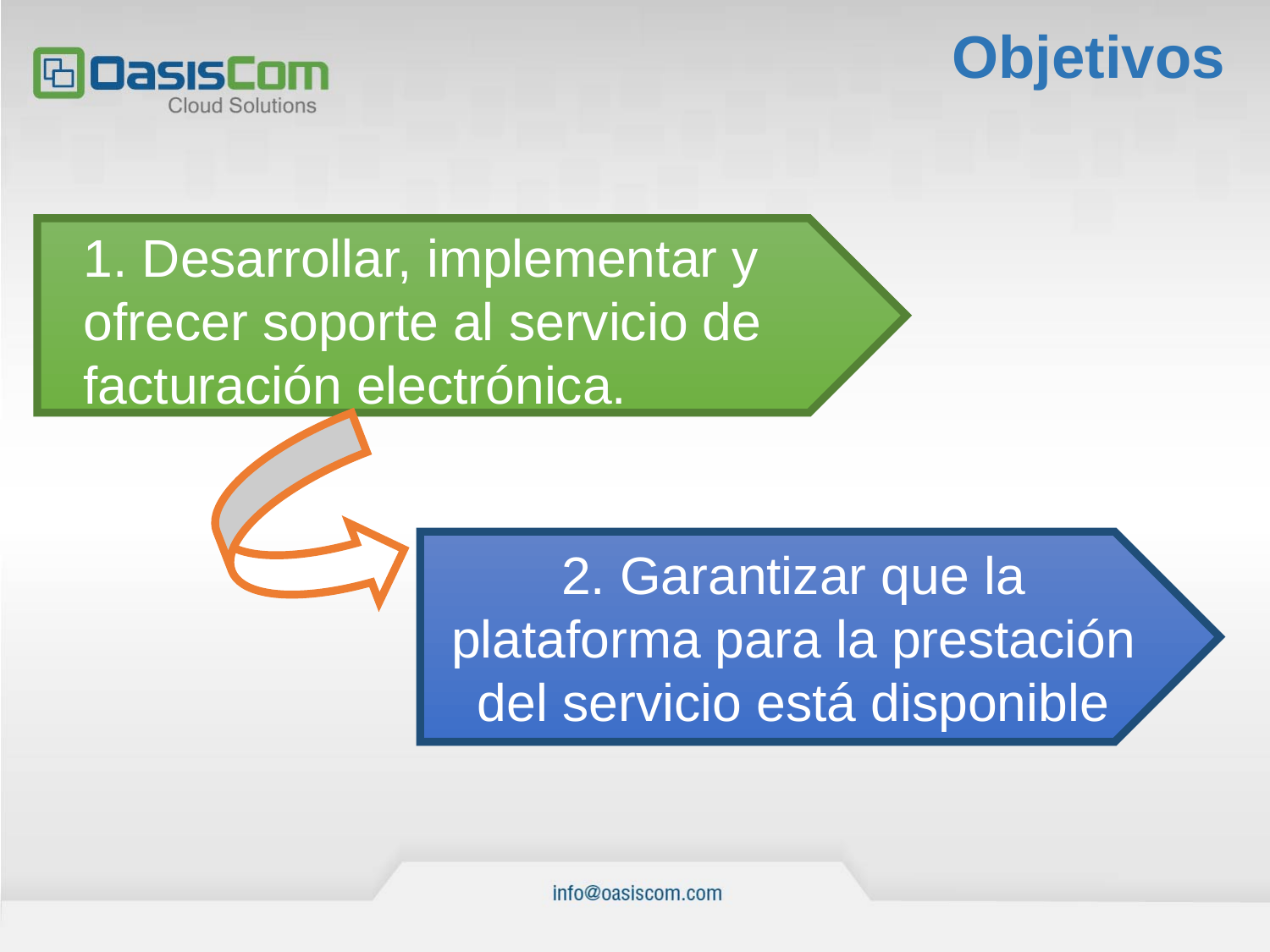

# Objetivos

1. Desarrollar, implementar y ofrecer soporte al servicio de facturación electrónica.

2. Garantizar que la plataforma para la prestación del servicio está disponible